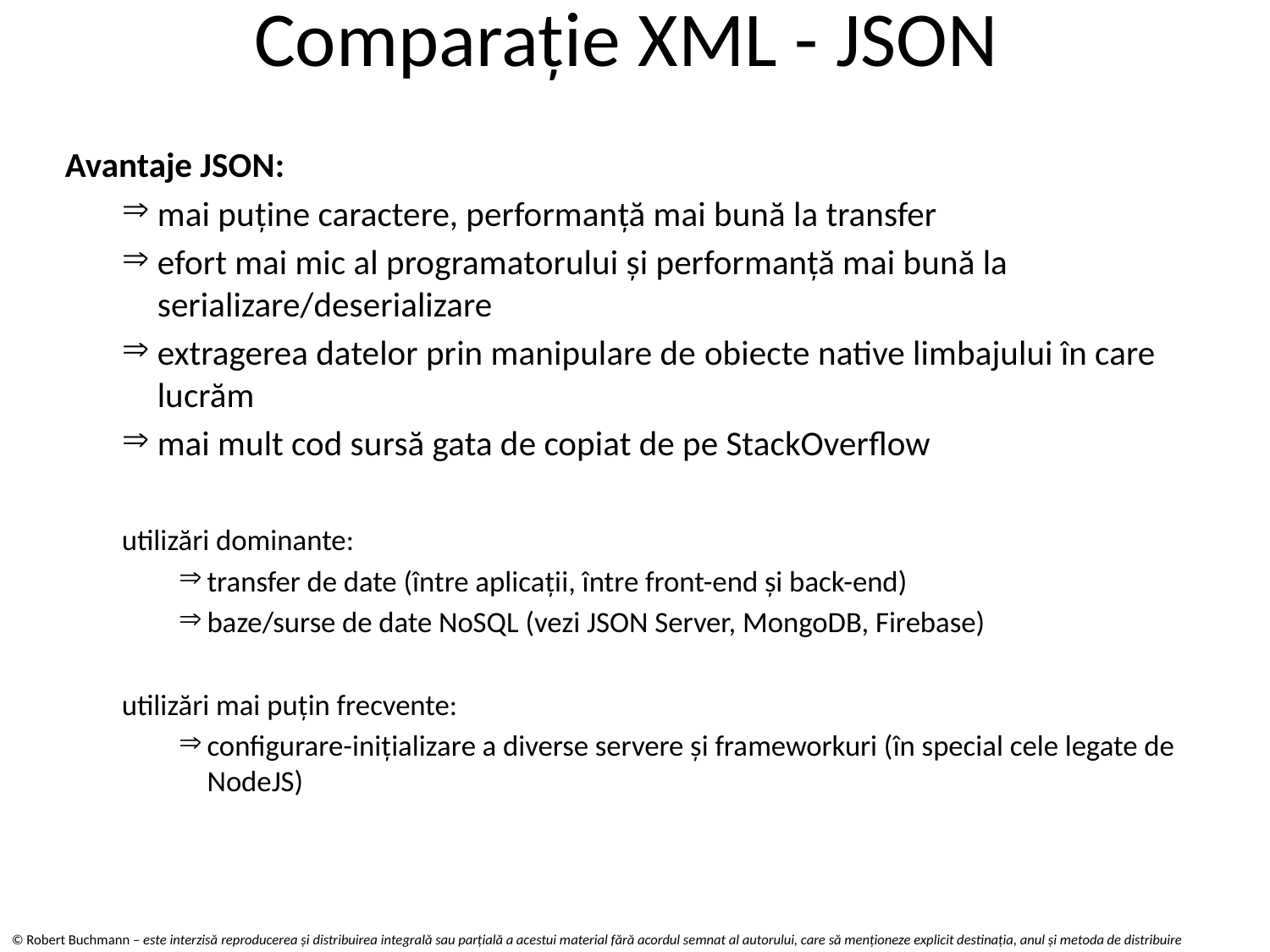

# Comparație XML - JSON
Avantaje JSON:
mai puţine caractere, performanţă mai bună la transfer
efort mai mic al programatorului și performanță mai bună la serializare/deserializare
extragerea datelor prin manipulare de obiecte native limbajului în care lucrăm
mai mult cod sursă gata de copiat de pe StackOverflow

utilizări dominante:
transfer de date (între aplicaţii, între front-end și back-end)
baze/surse de date NoSQL (vezi JSON Server, MongoDB, Firebase)

utilizări mai puţin frecvente:
configurare-iniţializare a diverse servere și frameworkuri (în special cele legate de NodeJS)